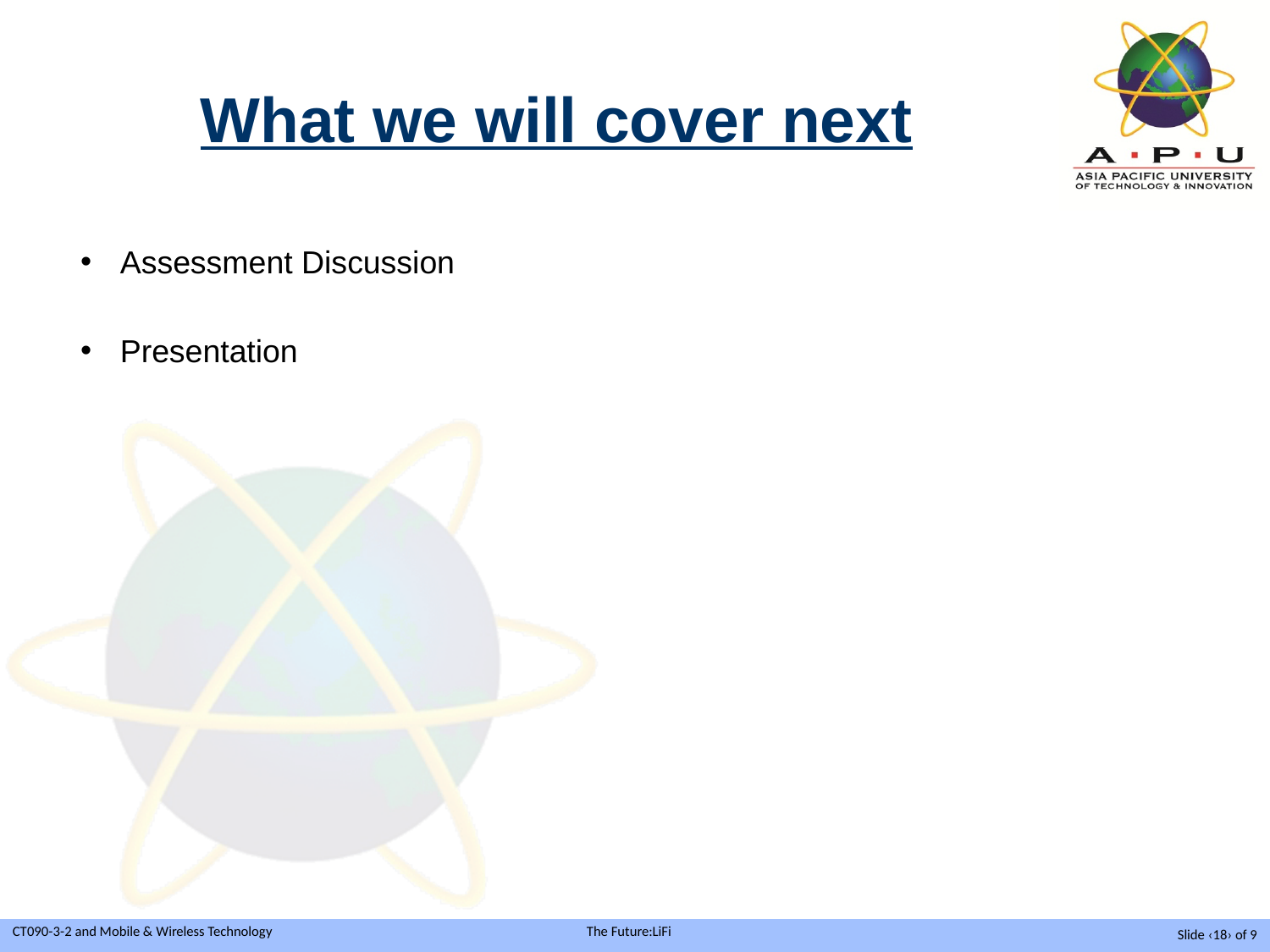

# What we will cover next
Assessment Discussion

Presentation

Slide ‹18› of 9